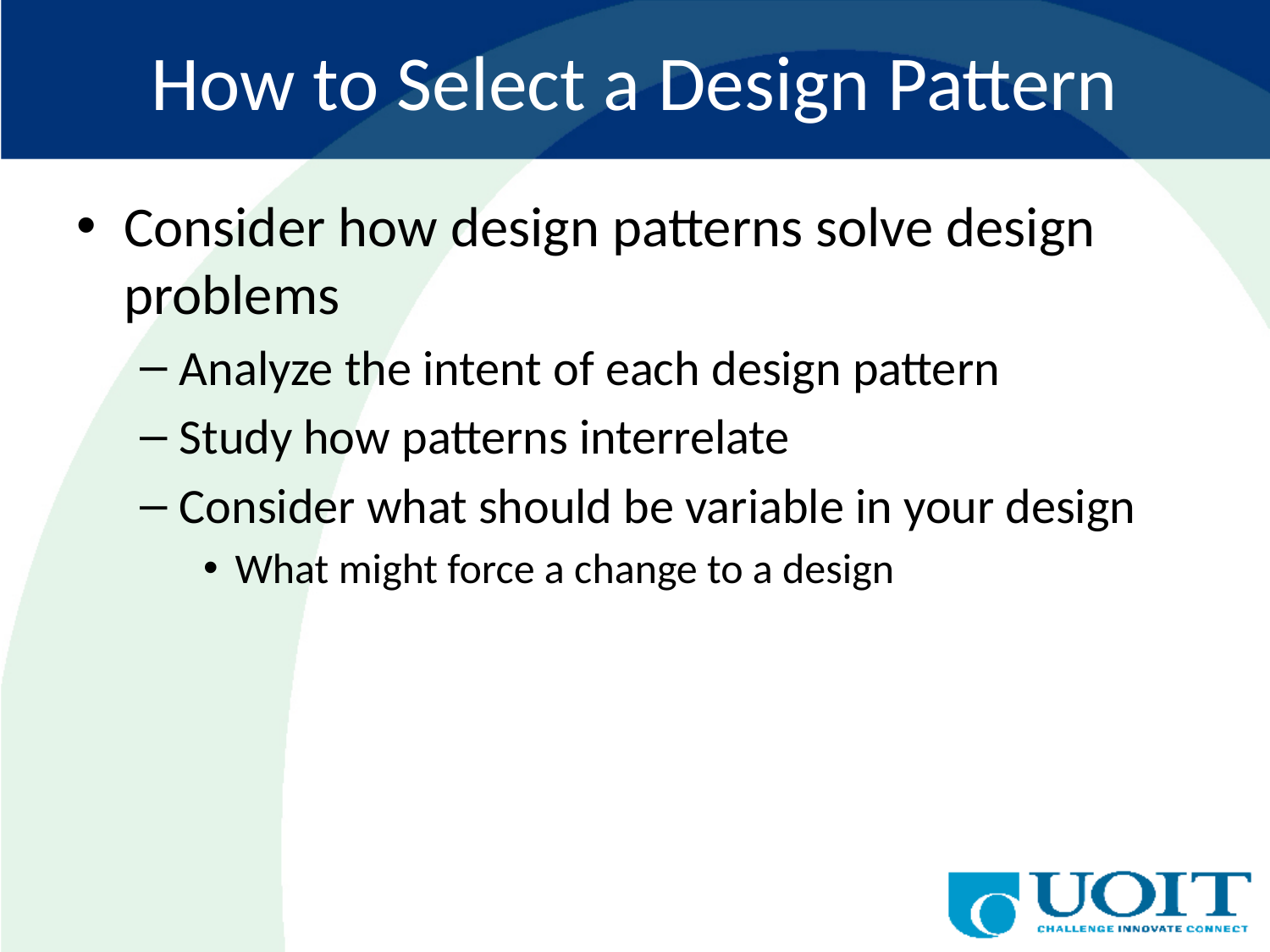

# How to Select a Design Pattern
Consider how design patterns solve design problems
Analyze the intent of each design pattern
Study how patterns interrelate
Consider what should be variable in your design
What might force a change to a design